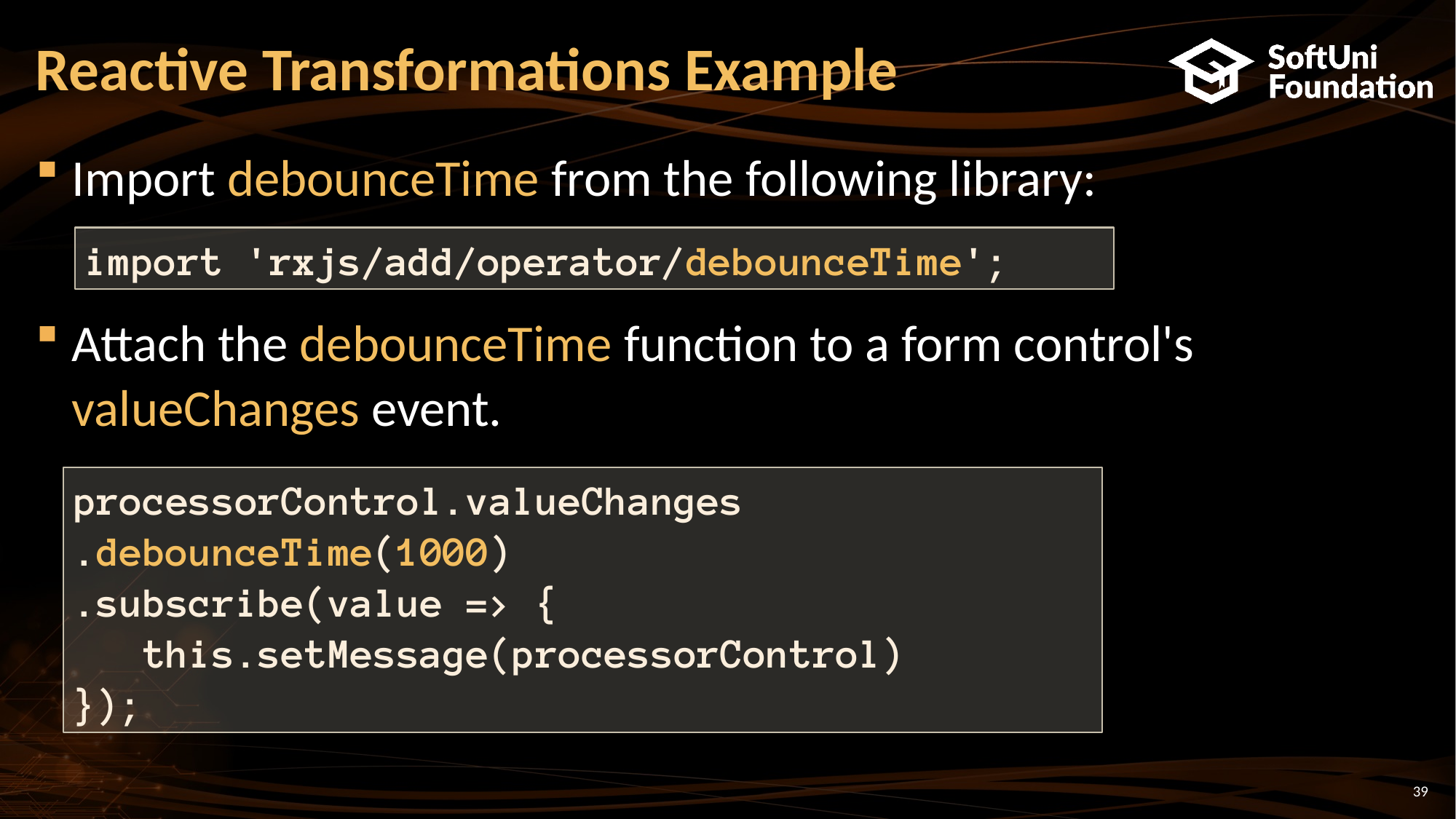

# Reactive Transformations Example
Import debounceTime from the following library:
Attach the debounceTime function to a form control's valueChanges event.

import 'rxjs/add/operator/debounceTime';
processorControl.valueChanges
.debounceTime(1000)
.subscribe(value => {
   this.setMessage(processorControl)
});
39